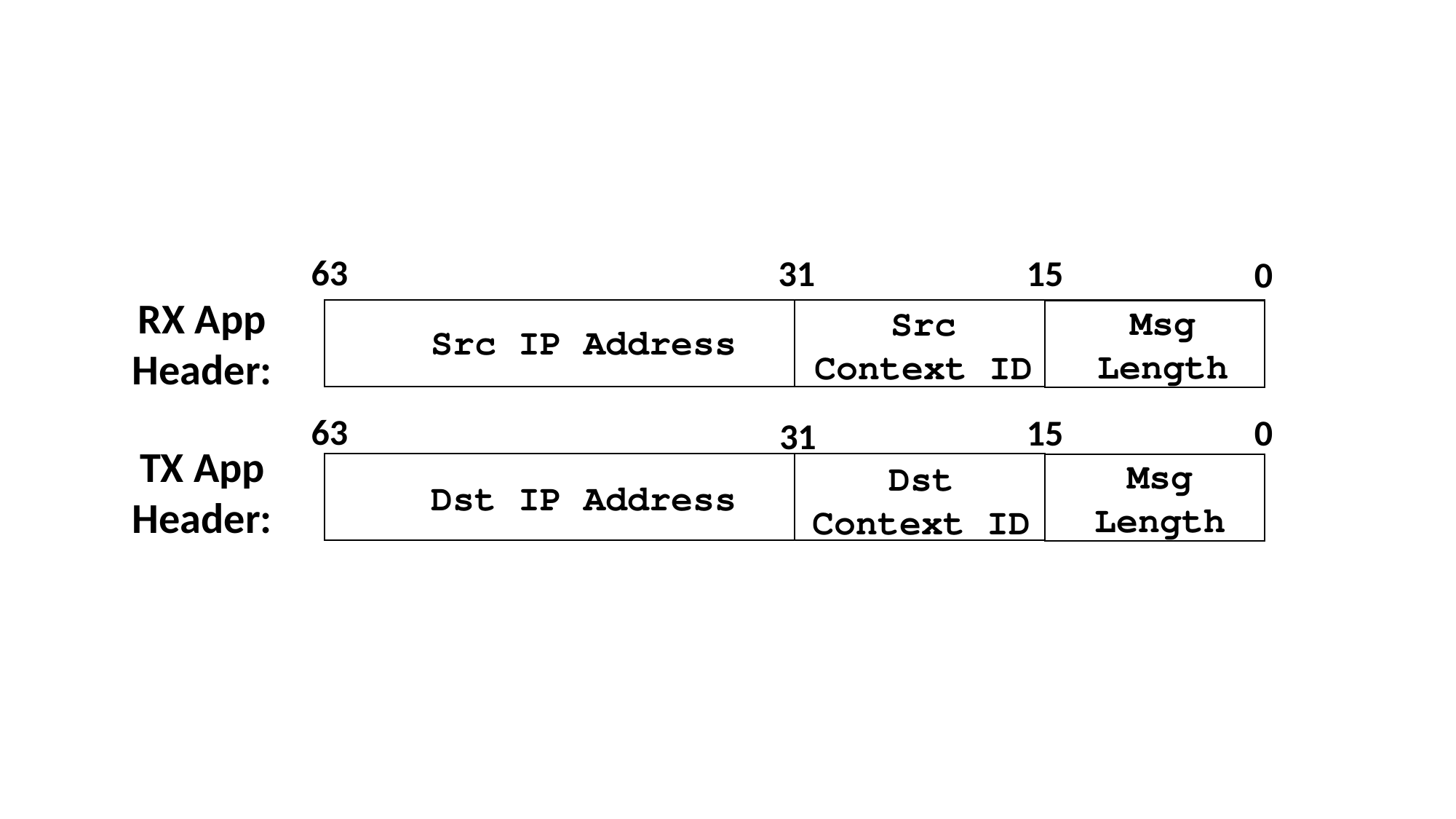

63
31
15
0
RX App
Header:
Msg
Length
Src
Context ID

Src IP Address
63
0
15
31
TX App
Header:
Msg
Length
Dst
Context ID

Dst IP Address